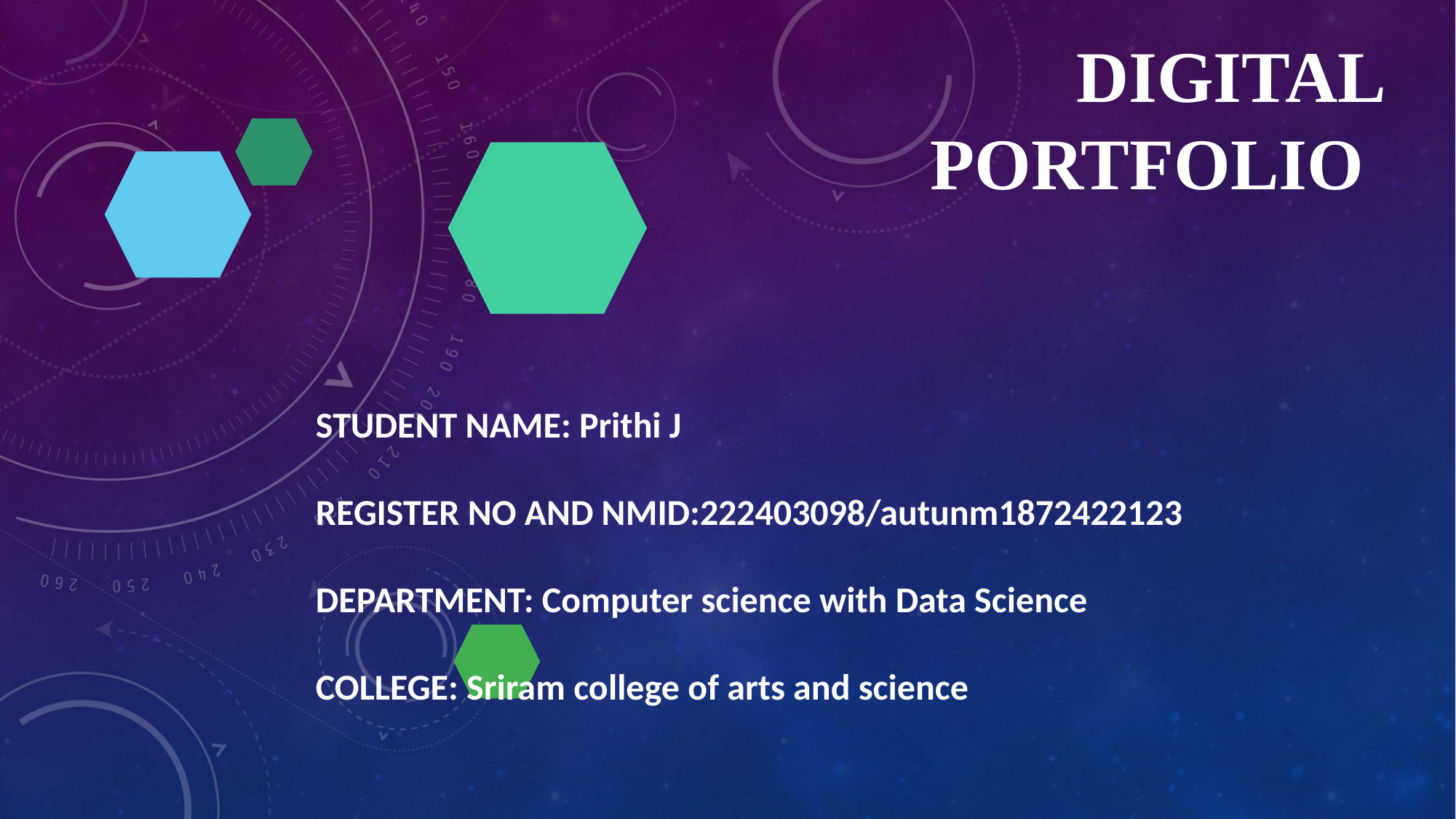

# Digital Portfolio

STUDENT NAME: Prithi J

REGISTER NO AND NMID:222403098/autunm1872422123

DEPARTMENT: Computer science with Data Science

COLLEGE: Sriram college of arts and science